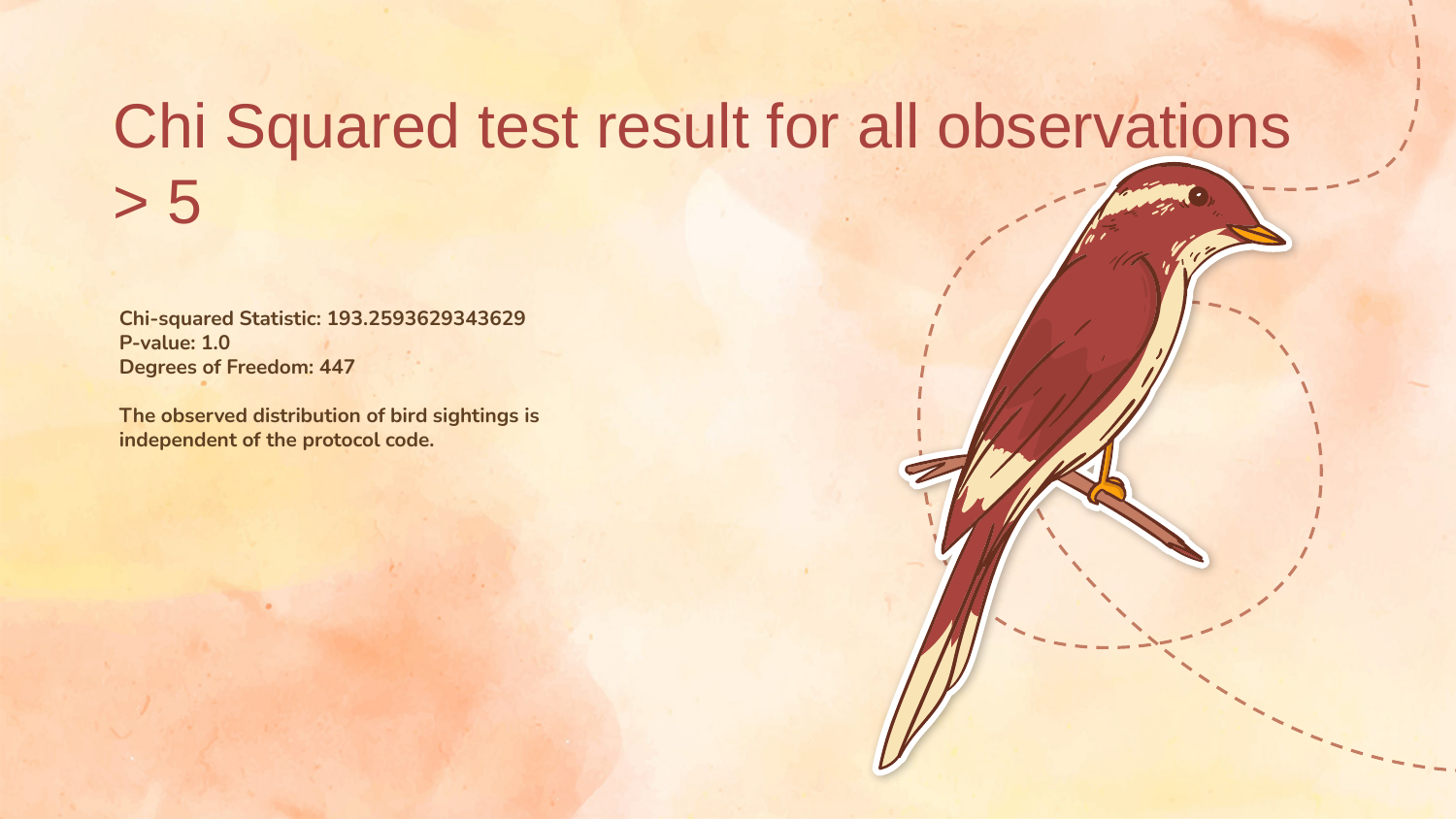

# Chi Squared test result for all observations > 5

Chi-squared Statistic: 193.2593629343629
P-value: 1.0
Degrees of Freedom: 447

The observed distribution of bird sightings is independent of the protocol code.